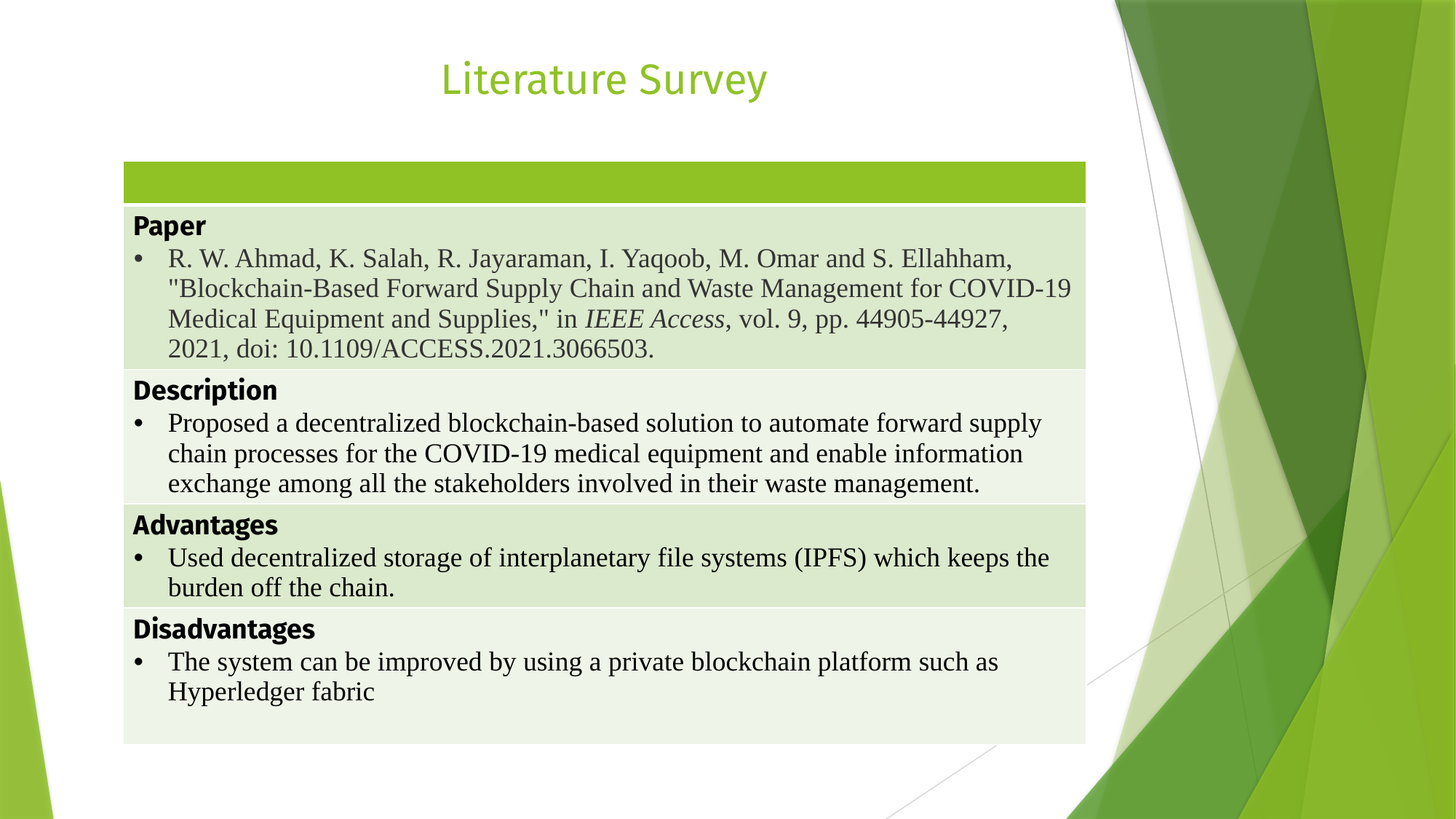

# Literature Survey
|  |
| --- |
| Paper R. W. Ahmad, K. Salah, R. Jayaraman, I. Yaqoob, M. Omar and S. Ellahham, "Blockchain-Based Forward Supply Chain and Waste Management for COVID-19 Medical Equipment and Supplies," in IEEE Access, vol. 9, pp. 44905-44927, 2021, doi: 10.1109/ACCESS.2021.3066503. |
| Description Proposed a decentralized blockchain-based solution to automate forward supply chain processes for the COVID-19 medical equipment and enable information exchange among all the stakeholders involved in their waste management. |
| Advantages Used decentralized storage of interplanetary file systems (IPFS) which keeps the burden off the chain. |
| Disadvantages The system can be improved by using a private blockchain platform such as Hyperledger fabric |